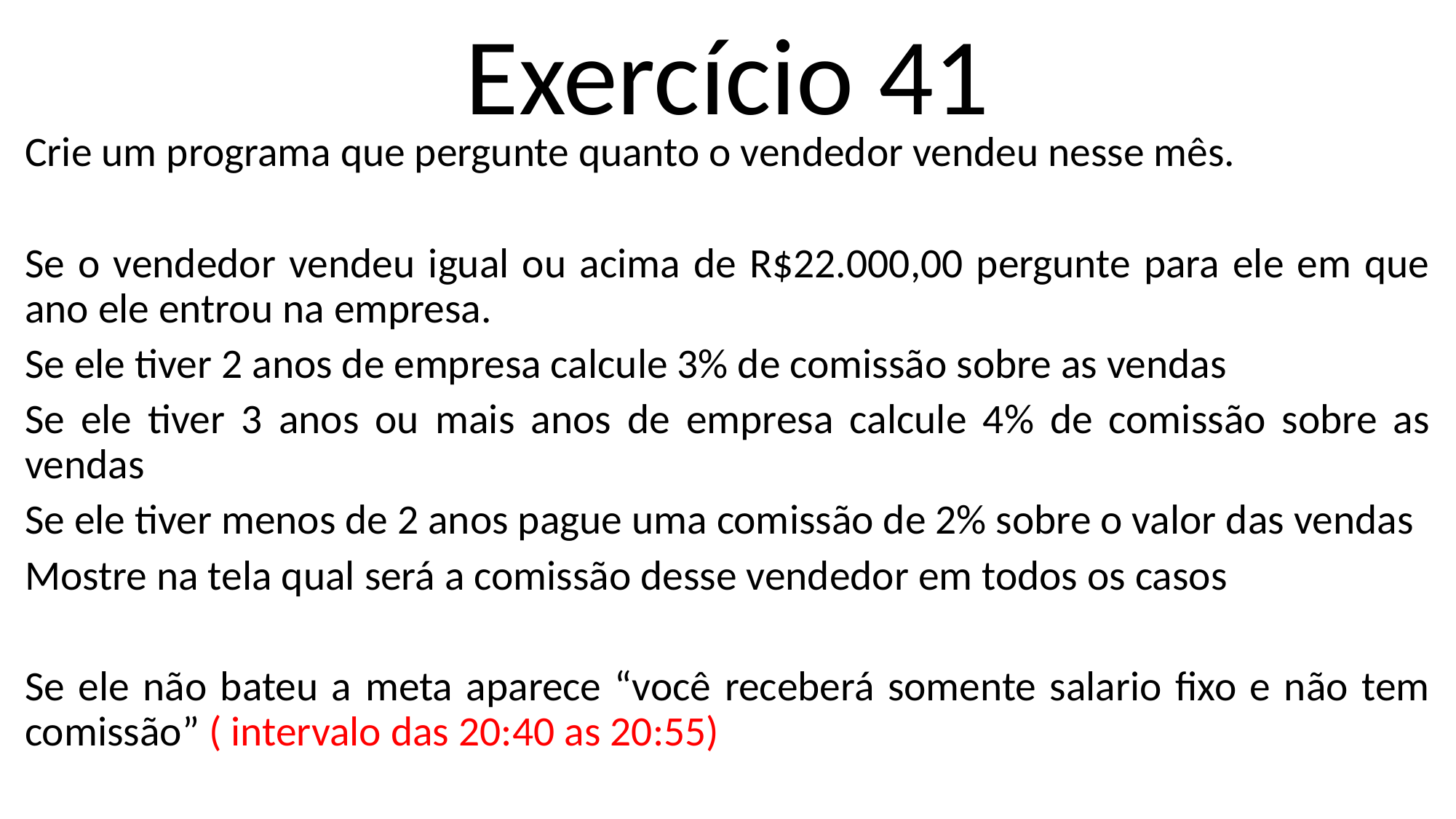

# Exercício 41
Crie um programa que pergunte quanto o vendedor vendeu nesse mês.

Se o vendedor vendeu igual ou acima de R$22.000,00 pergunte para ele em que ano ele entrou na empresa.
Se ele tiver 2 anos de empresa calcule 3% de comissão sobre as vendas
Se ele tiver 3 anos ou mais anos de empresa calcule 4% de comissão sobre as vendas
Se ele tiver menos de 2 anos pague uma comissão de 2% sobre o valor das vendas
Mostre na tela qual será a comissão desse vendedor em todos os casos

Se ele não bateu a meta aparece “você receberá somente salario fixo e não tem comissão” ( intervalo das 20:40 as 20:55)